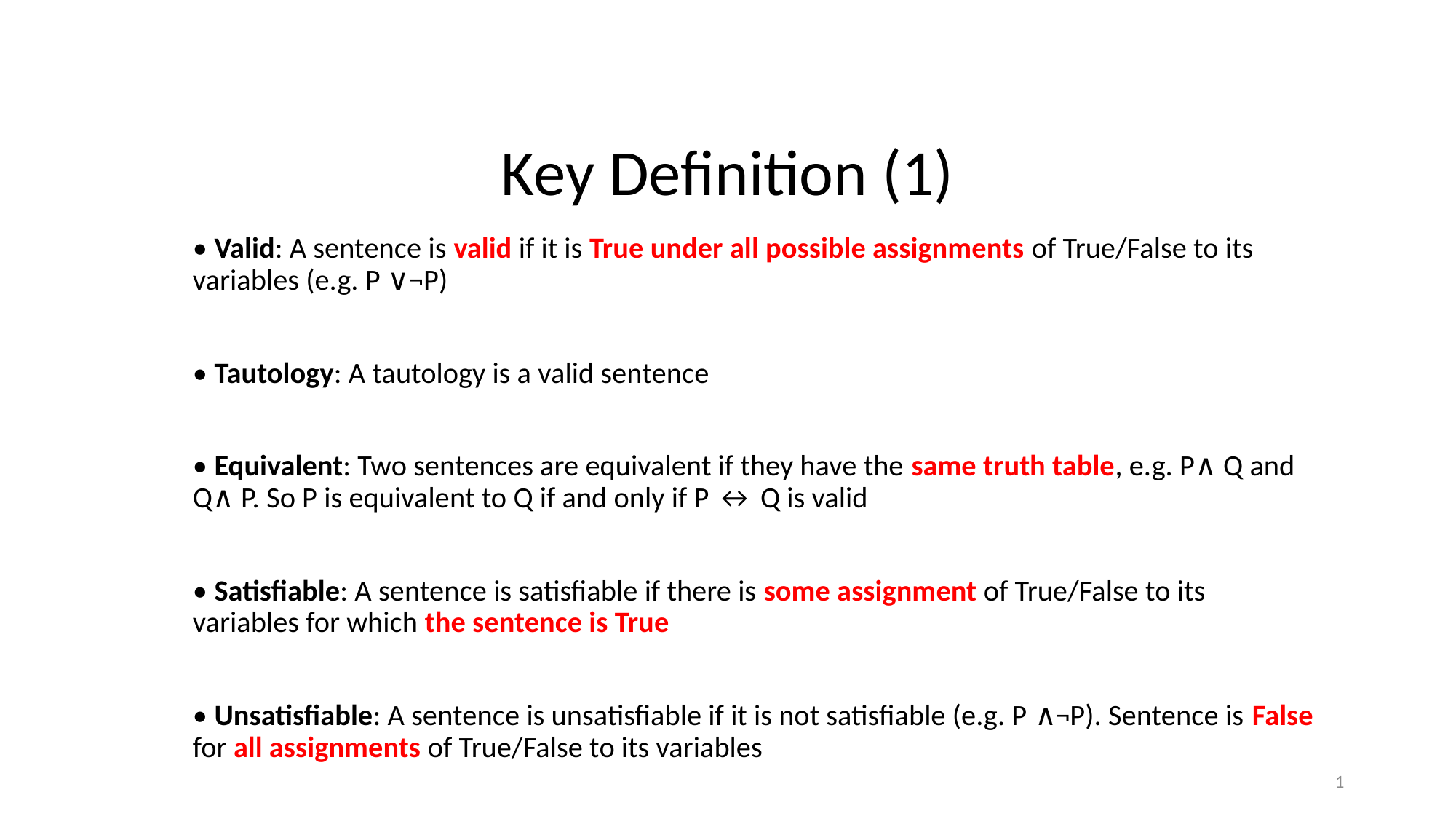

# Key Definition (1)
• Valid: A sentence is valid if it is True under all possible assignments of True/False to its variables (e.g. P ∨¬P)

• Tautology: A tautology is a valid sentence

• Equivalent: Two sentences are equivalent if they have the same truth table, e.g. P∧ Q and Q∧ P. So P is equivalent to Q if and only if P ↔ Q is valid

• Satisfiable: A sentence is satisfiable if there is some assignment of True/False to its variables for which the sentence is True

• Unsatisfiable: A sentence is unsatisfiable if it is not satisfiable (e.g. P ∧¬P). Sentence is False for all assignments of True/False to its variables

1